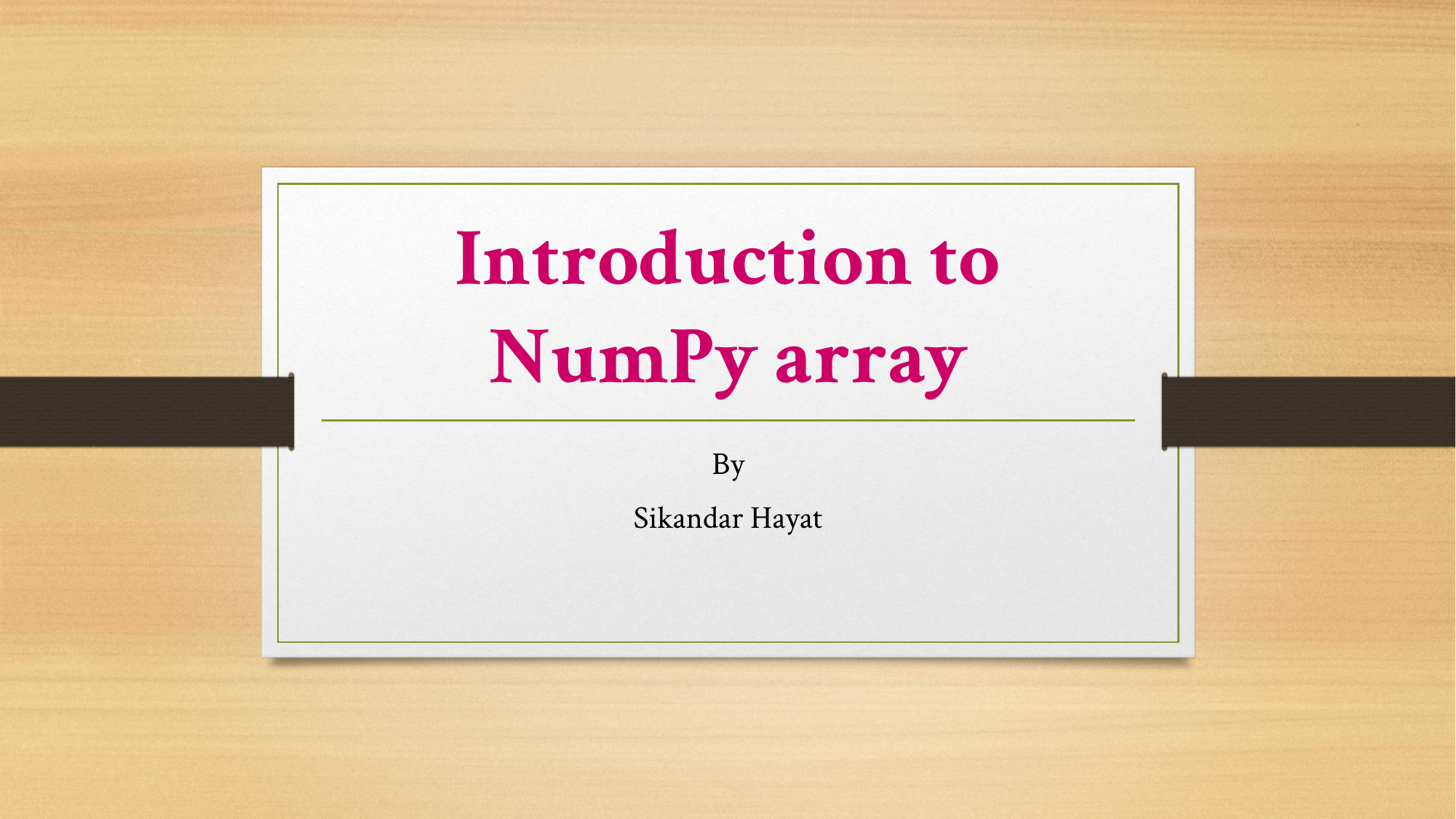

# Introduction to NumPy array
By
Sikandar Hayat